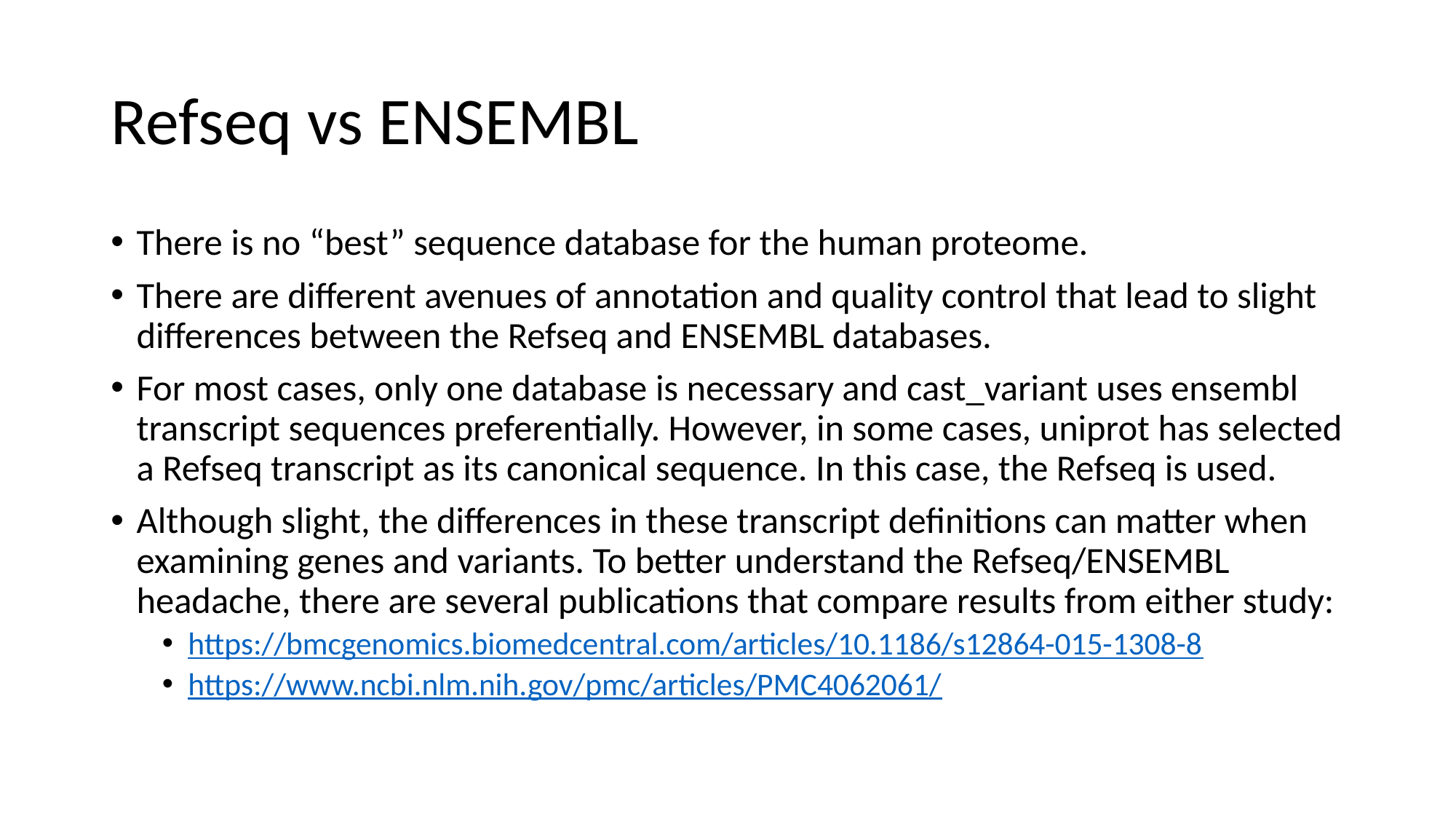

# Refseq vs ENSEMBL
There is no “best” sequence database for the human proteome.
There are different avenues of annotation and quality control that lead to slight differences between the Refseq and ENSEMBL databases.
For most cases, only one database is necessary and cast_variant uses ensembl transcript sequences preferentially. However, in some cases, uniprot has selected a Refseq transcript as its canonical sequence. In this case, the Refseq is used.
Although slight, the differences in these transcript definitions can matter when examining genes and variants. To better understand the Refseq/ENSEMBL headache, there are several publications that compare results from either study:
https://bmcgenomics.biomedcentral.com/articles/10.1186/s12864-015-1308-8
https://www.ncbi.nlm.nih.gov/pmc/articles/PMC4062061/